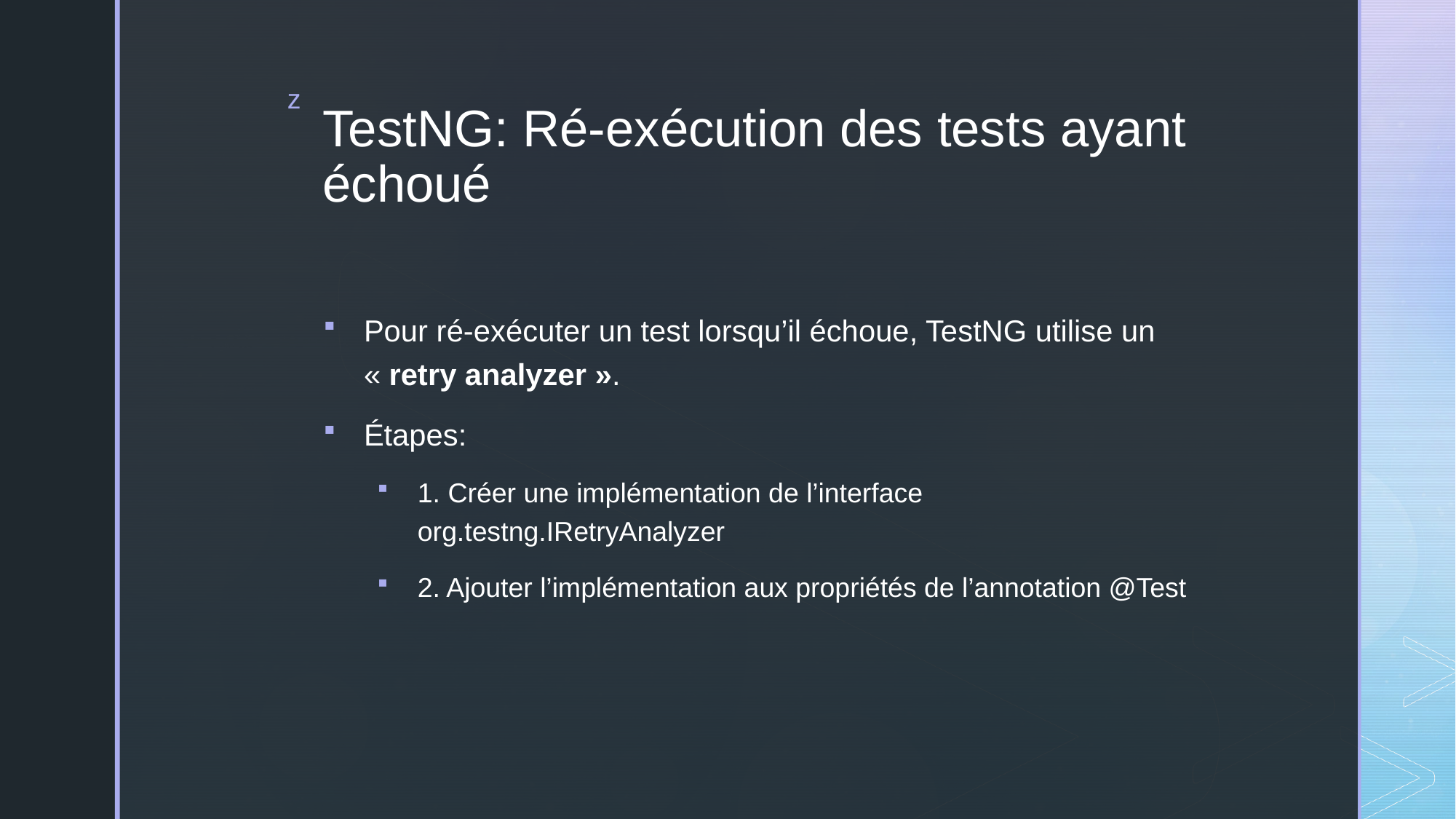

# TestNG: Ré-exécution des tests ayant échoué
Pour ré-exécuter un test lorsqu’il échoue, TestNG utilise un « retry analyzer ».
Étapes:
1. Créer une implémentation de l’interface org.testng.IRetryAnalyzer
2. Ajouter l’implémentation aux propriétés de l’annotation @Test